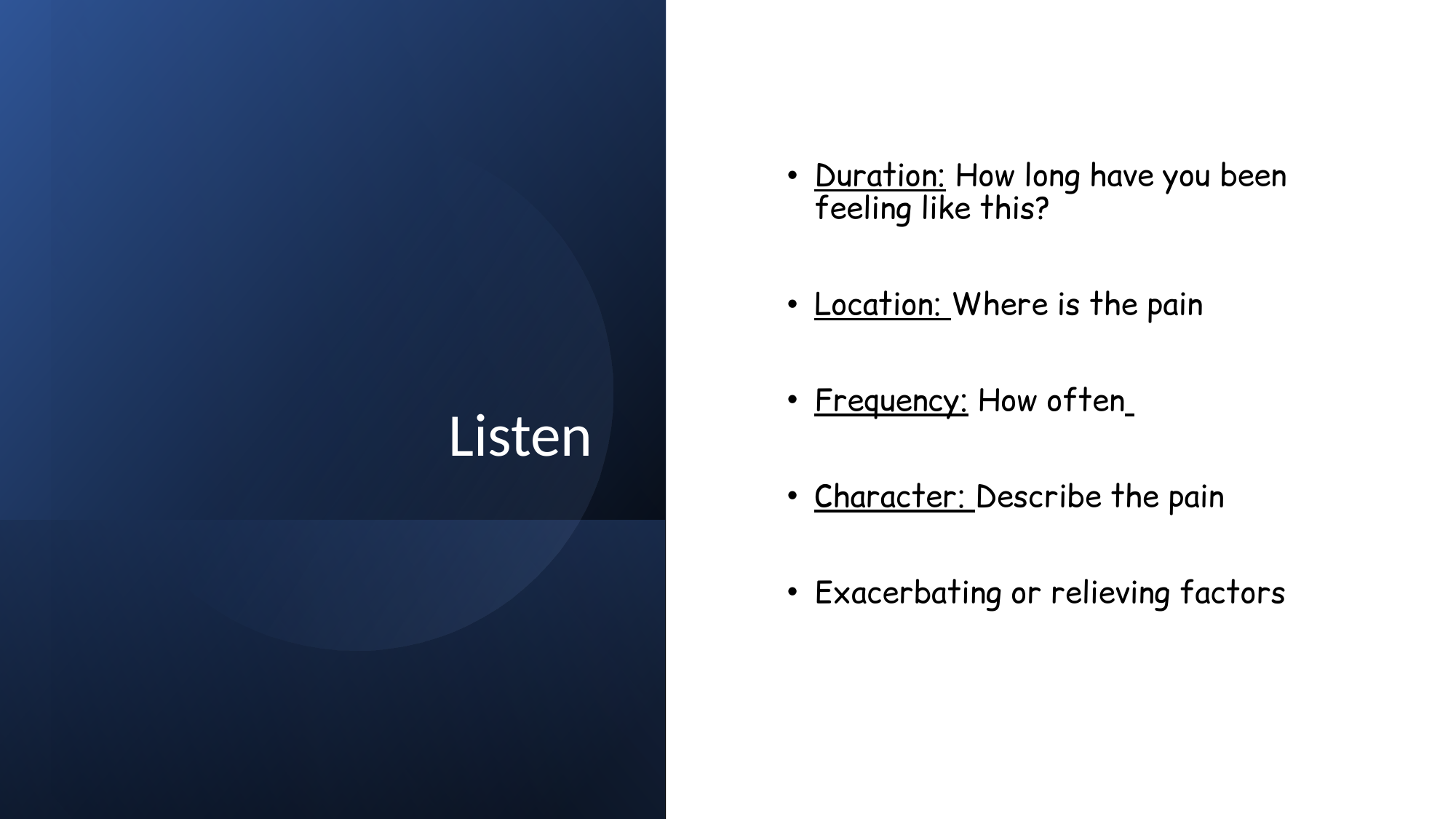

# Listen

Duration: How long have you been feeling like this?

Location: Where is the pain

Frequency: How often

Character: Describe the pain

Exacerbating or relieving factors